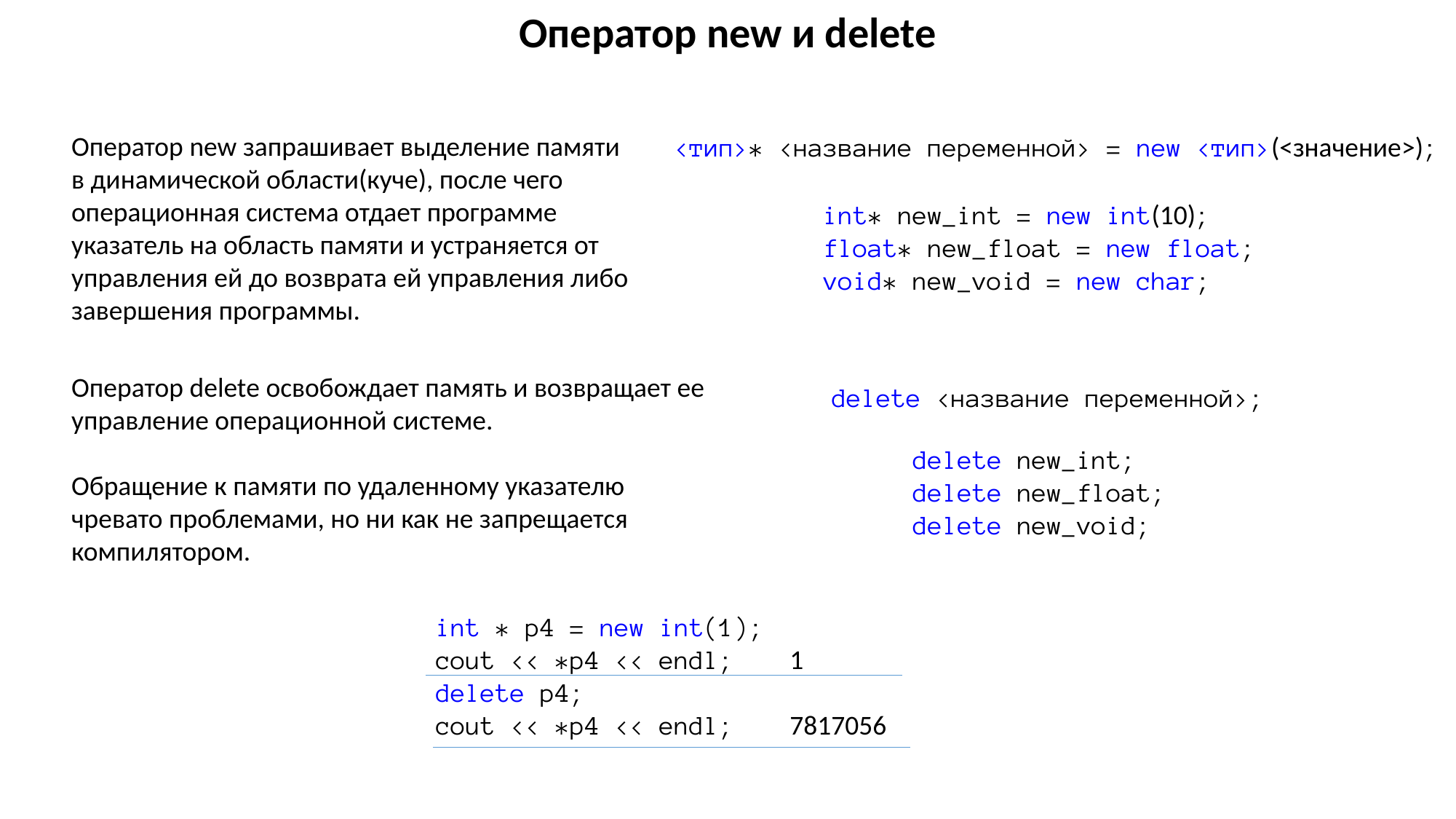

Оператор new и delete
Оператор new запрашивает выделение памяти в динамической области(куче), после чего операционная система отдает программе указатель на область памяти и устраняется от управления ей до возврата ей управления либо завершения программы.
<тип>* <название переменной> = new <тип>(<значение>);
int* new_int = new int(10);
float* new_float = new float;
void* new_void = new char;
Оператор delete освобождает память и возвращает ее управление операционной системе.

Обращение к памяти по удаленному указателю чревато проблемами, но ни как не запрещается компилятором.
delete <название переменной>;
delete new_int;
delete new_float;
delete new_void;
int * p4 = new int(1);
cout << *p4 << endl;
delete p4;
cout << *p4 << endl;
1

7817056